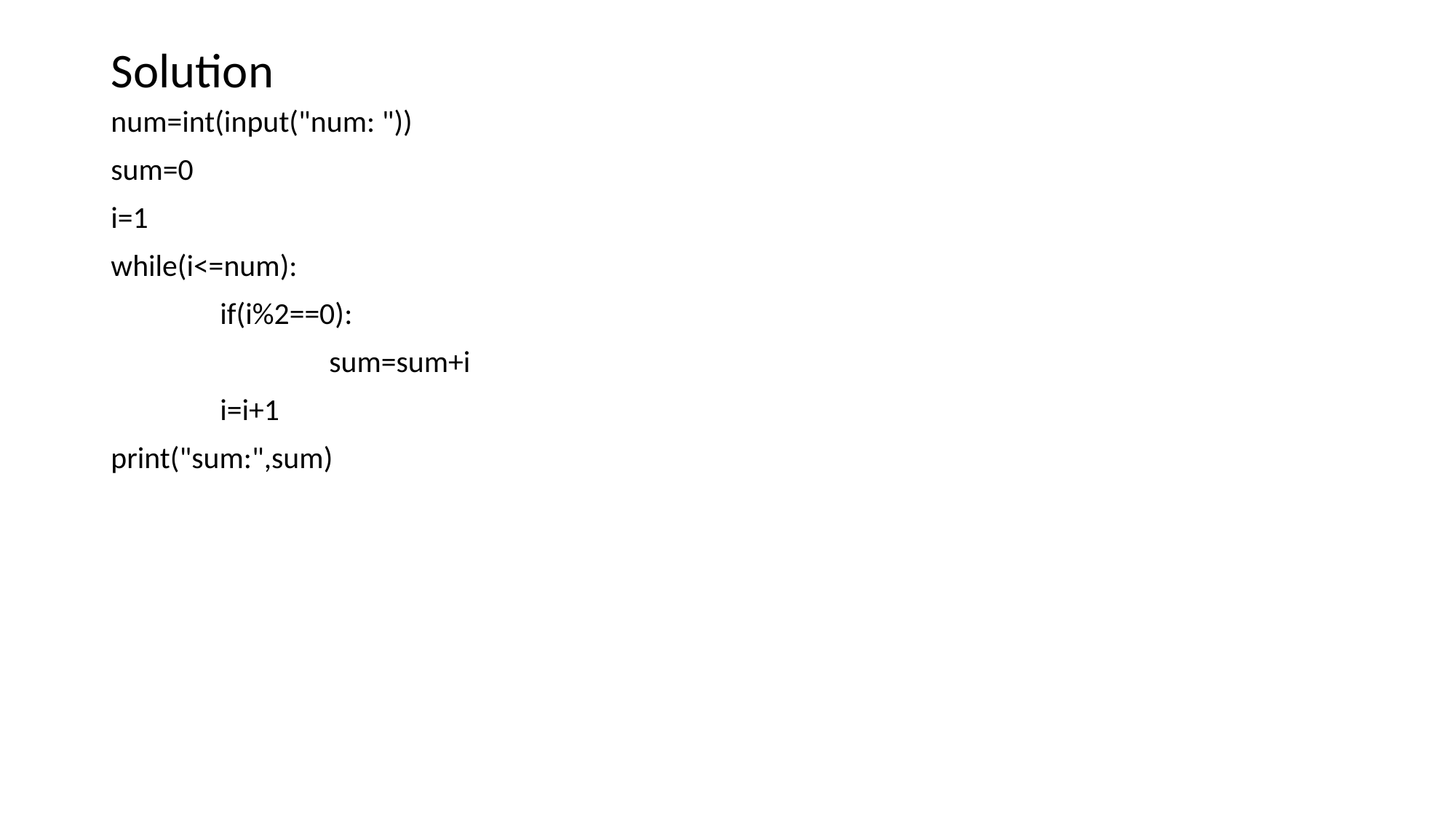

# Solution
num=int(input("num: "))
sum=0
i=1
while(i<=num):
	if(i%2==0):
		sum=sum+i
	i=i+1
print("sum:",sum)